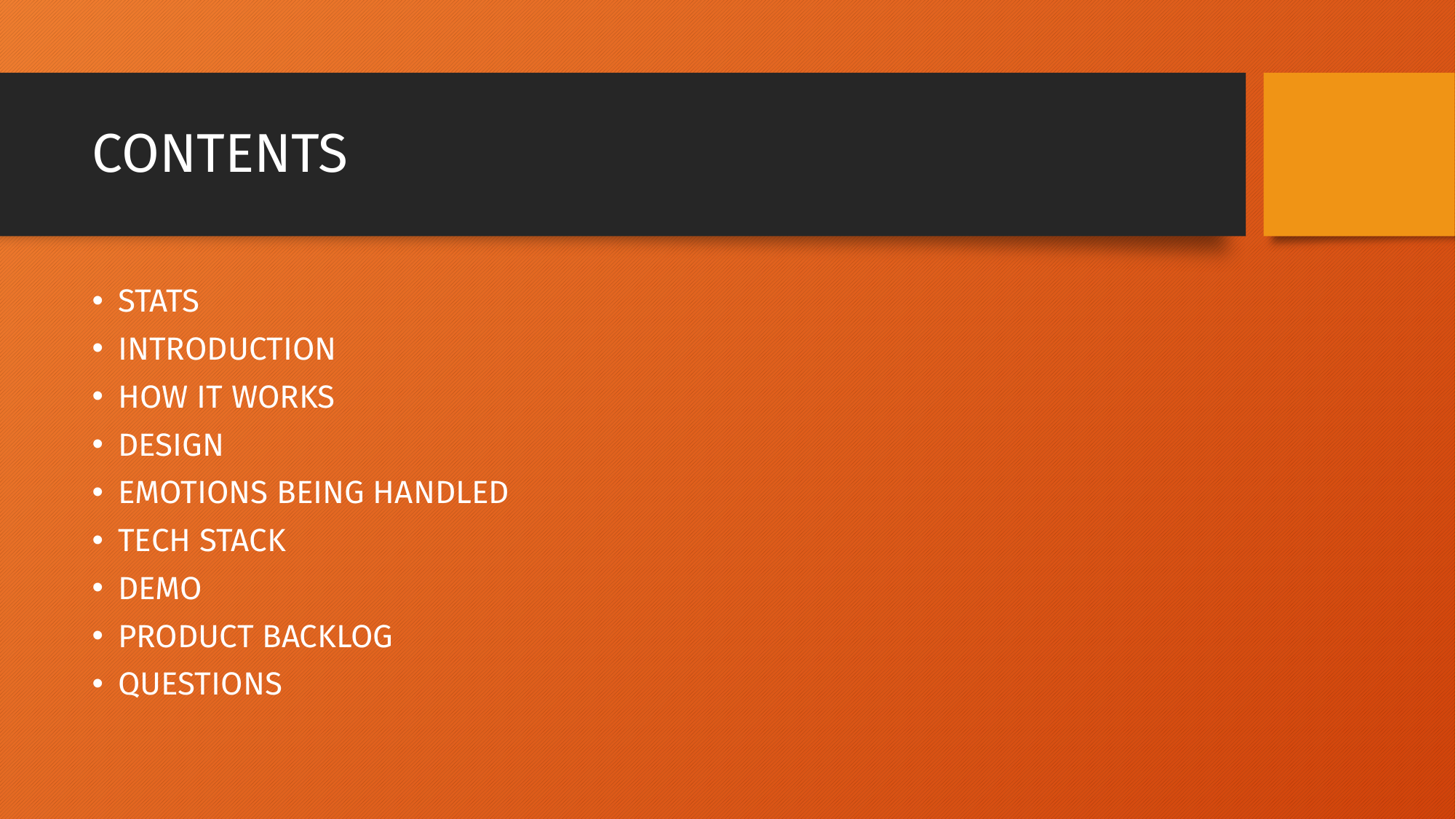

# CONTENTS
STATS
INTRODUCTION
HOW IT WORKS
DESIGN
EMOTIONS BEING HANDLED
TECH STACK
DEMO
PRODUCT BACKLOG
QUESTIONS